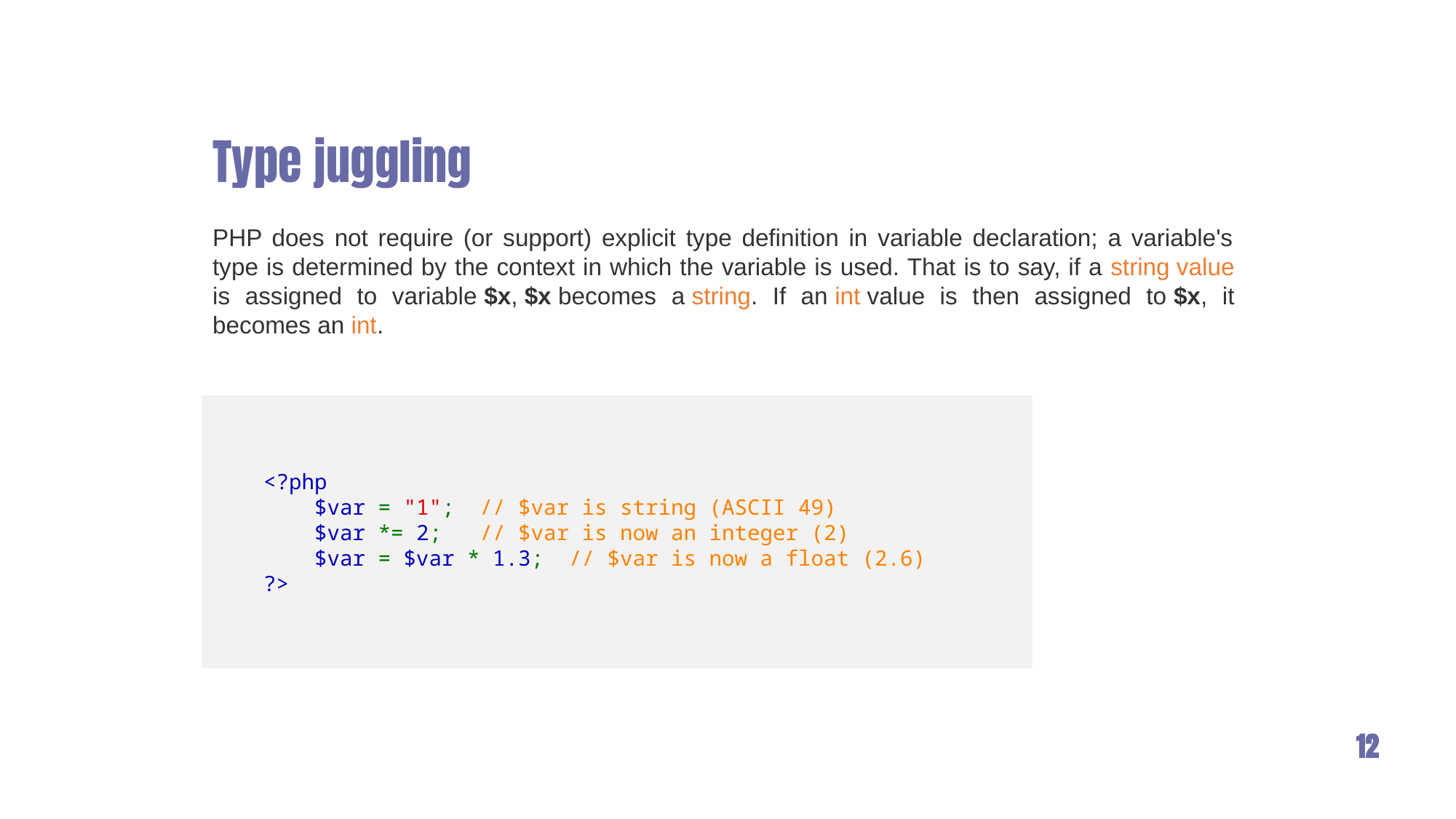

Type juggling
PHP does not require (or support) explicit type definition in variable declaration; a variable's type is determined by the context in which the variable is used. That is to say, if a string value is assigned to variable $x, $x becomes a string. If an int value is then assigned to $x, it becomes an int.
    <?php
        $var = "1";  // $var is string (ASCII 49)
        $var *= 2;   // $var is now an integer (2)
        $var = $var * 1.3;  // $var is now a float (2.6)
    ?>
12